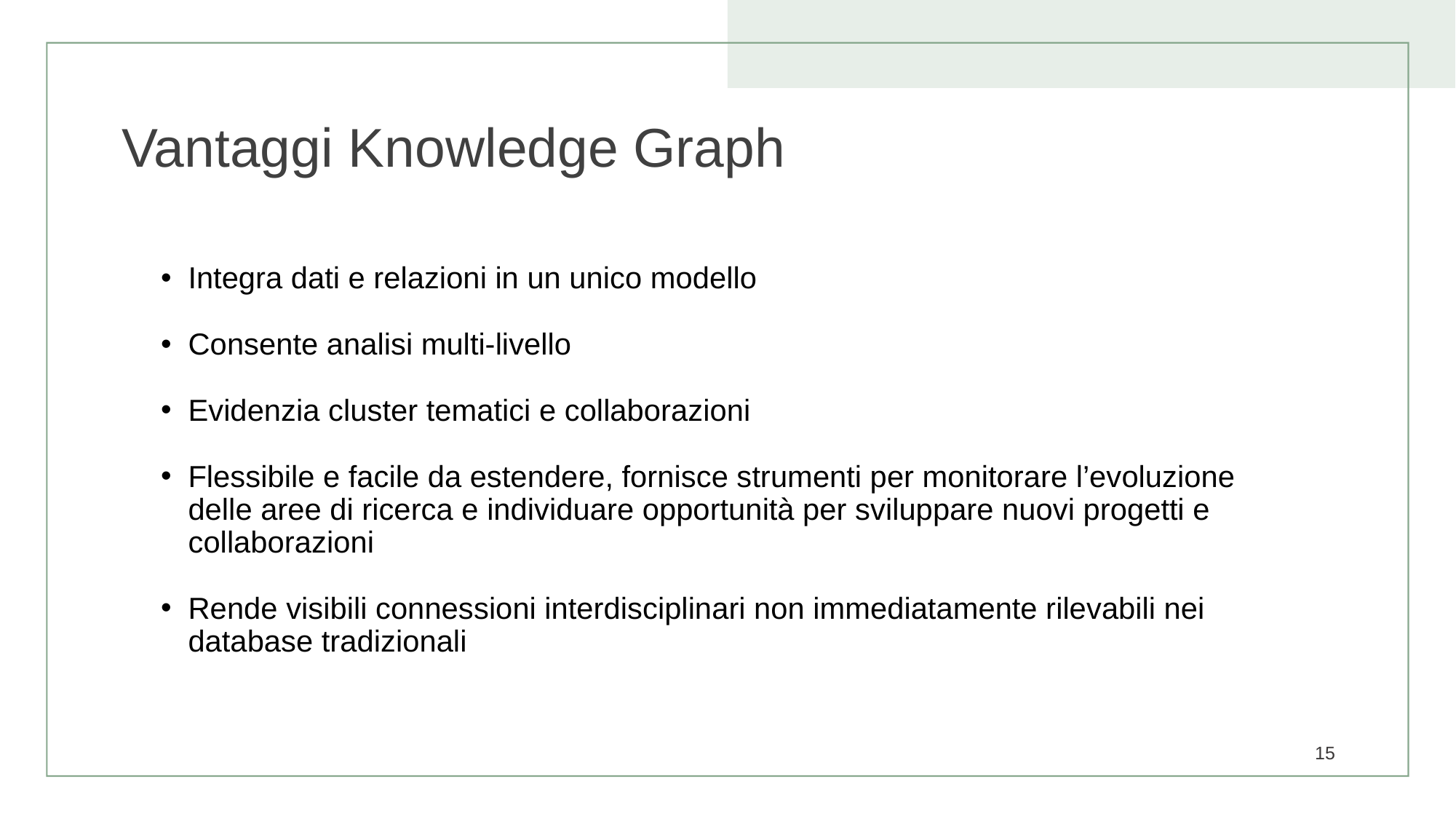

# Vantaggi Knowledge Graph

Integra dati e relazioni in un unico modello
Consente analisi multi-livello
Evidenzia cluster tematici e collaborazioni
Flessibile e facile da estendere, fornisce strumenti per monitorare l’evoluzione delle aree di ricerca e individuare opportunità per sviluppare nuovi progetti e collaborazioni
Rende visibili connessioni interdisciplinari non immediatamente rilevabili nei database tradizionali
15